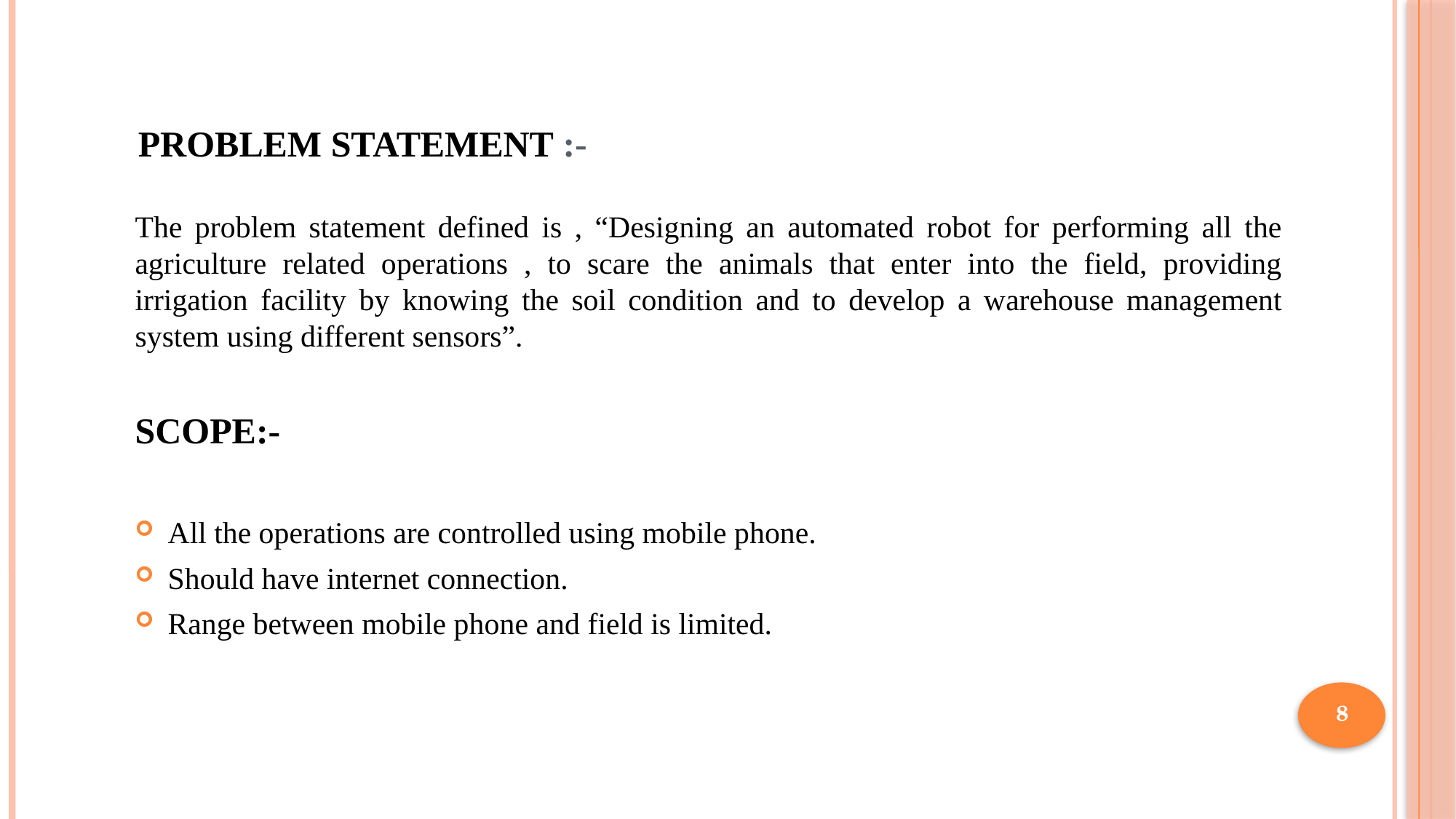

# PROBLEM STATEMENT :-

The problem statement defined is , “Designing an automated robot for performing all the agriculture related operations , to scare the animals that enter into the field, providing irrigation facility by knowing the soil condition and to develop a warehouse management system using different sensors”.

SCOPE:-

All the operations are controlled using mobile phone.
Should have internet connection.
Range between mobile phone and field is limited.

8